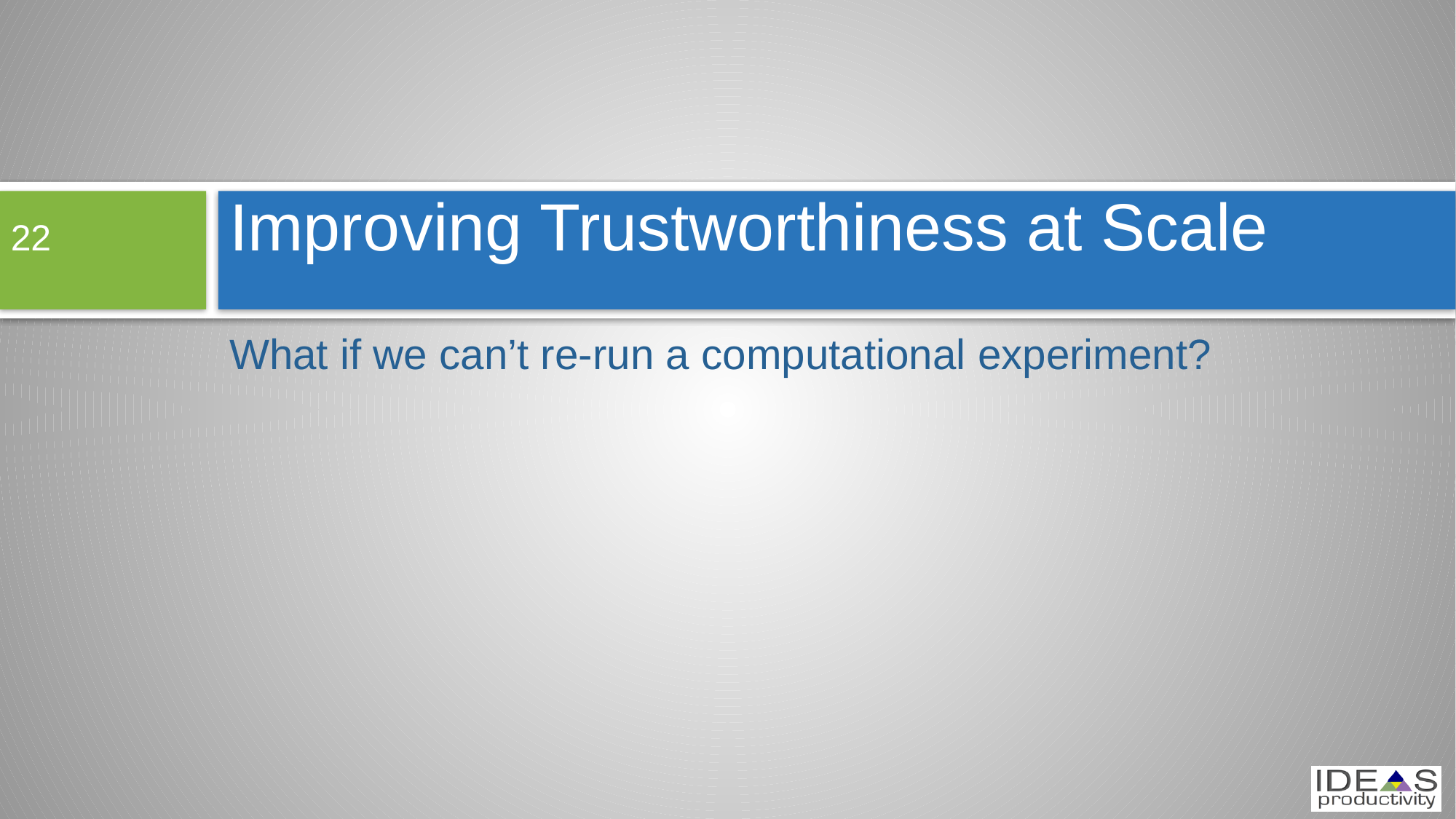

# Improving Trustworthiness at Scale
22
What if we can’t re-run a computational experiment?